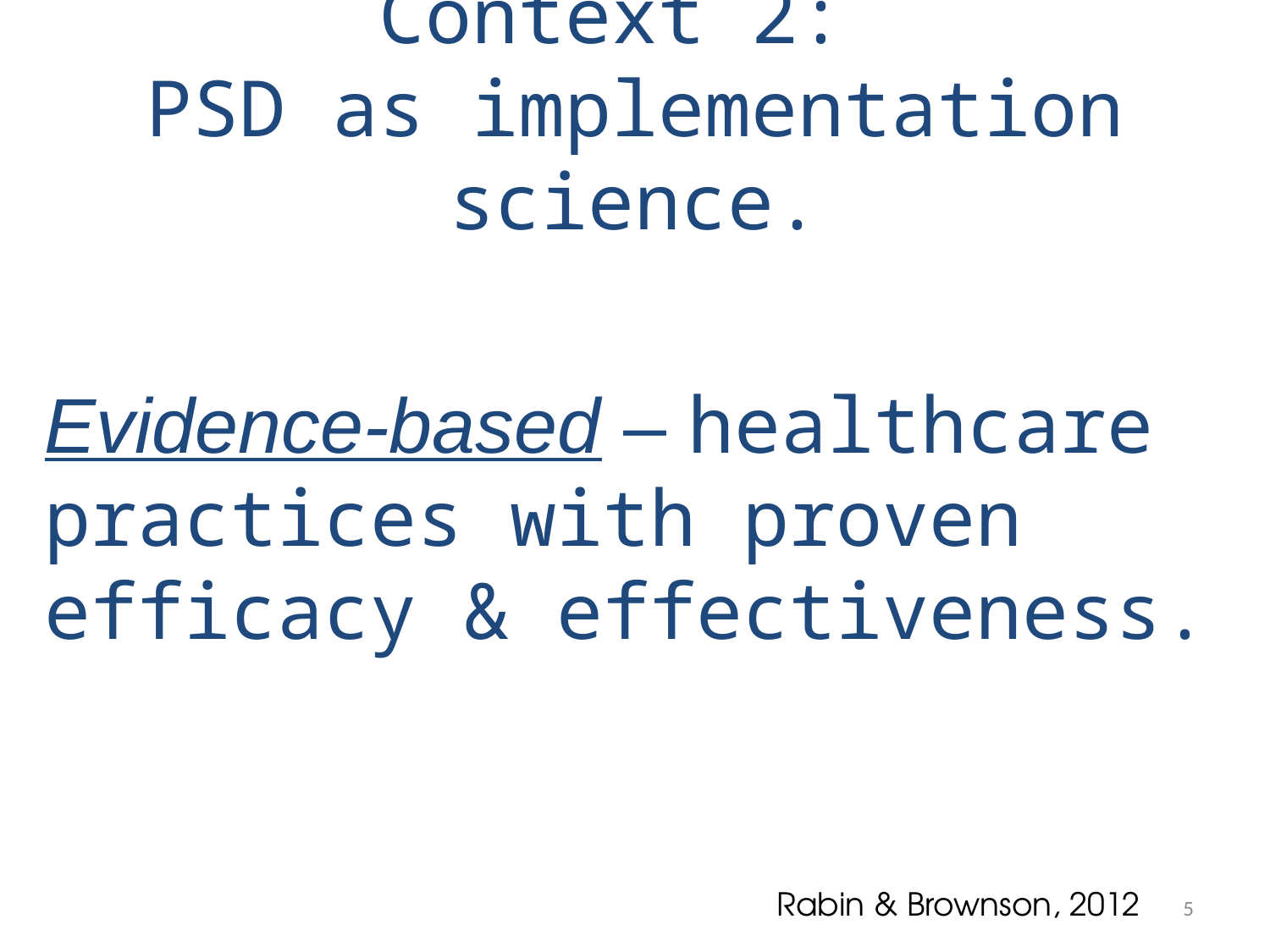

Context 2:
PSD as implementation science.
# Evidence-based – healthcare practices with proven efficacy & effectiveness.
Rabin & Brownson, 2012

5